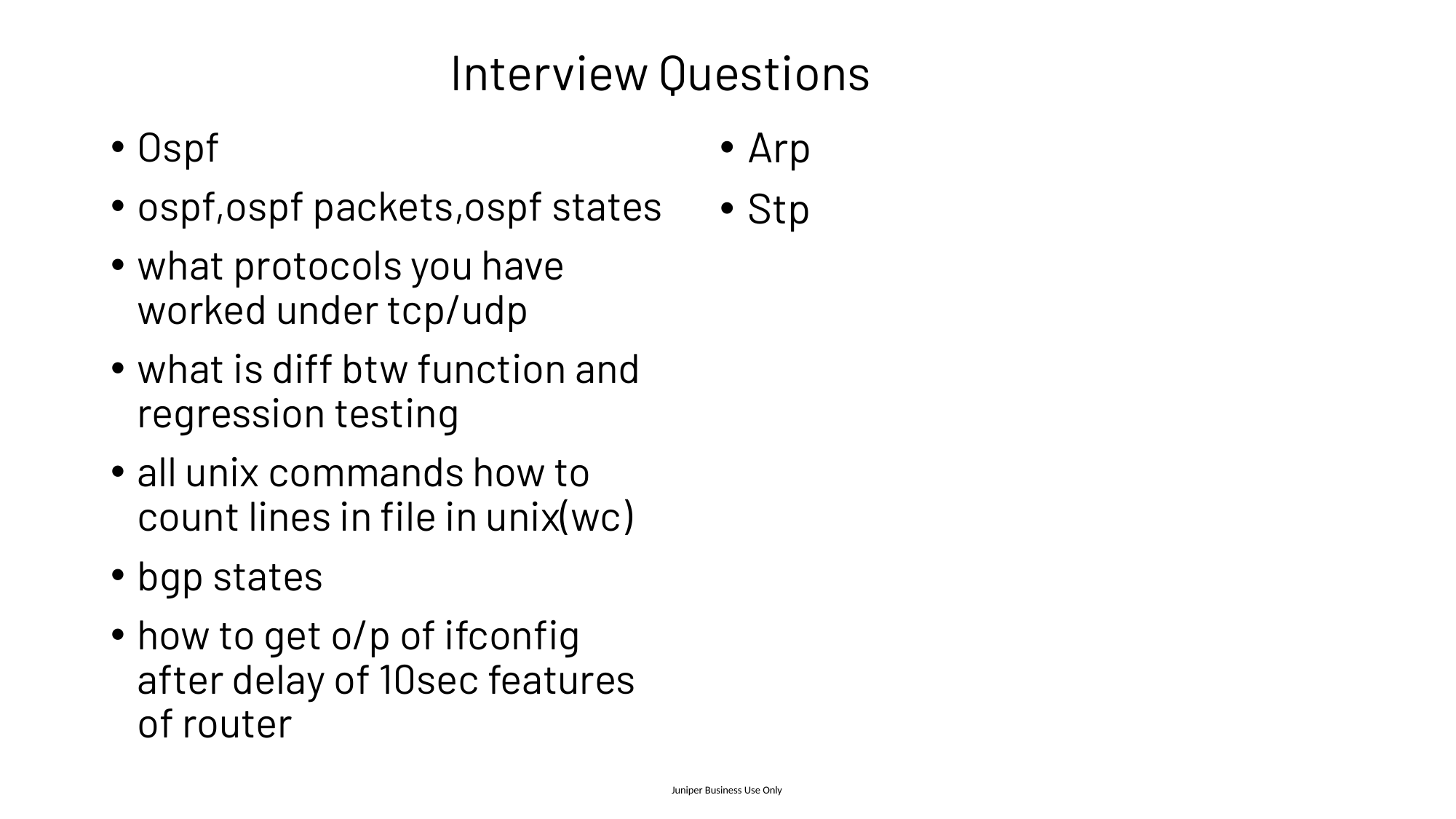

# Interview Questions
Arp
Stp

Ospf
ospf,ospf packets,ospf states
what protocols you have worked under tcp/udp
what is diff btw function and regression testing
all unix commands how to count lines in file in unix(wc)
bgp states
how to get o/p of ifconfig after delay of 10sec features of router